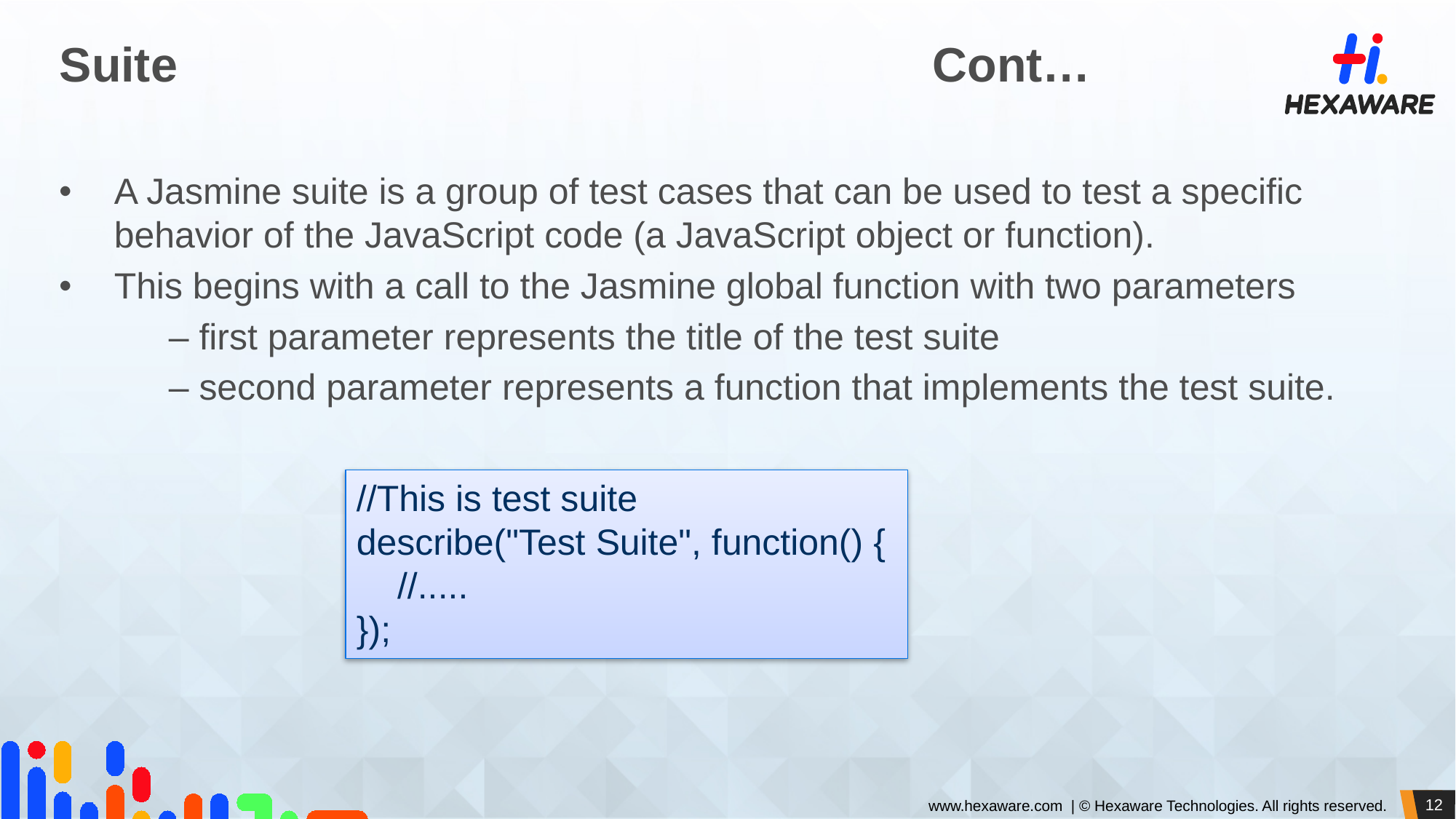

# Suite 							Cont…
A Jasmine suite is a group of test cases that can be used to test a specific behavior of the JavaScript code (a JavaScript object or function).
This begins with a call to the Jasmine global function with two parameters
	– first parameter represents the title of the test suite
	– second parameter represents a function that implements the test suite.

//This is test suite
describe("Test Suite", function() {
    //.....
});